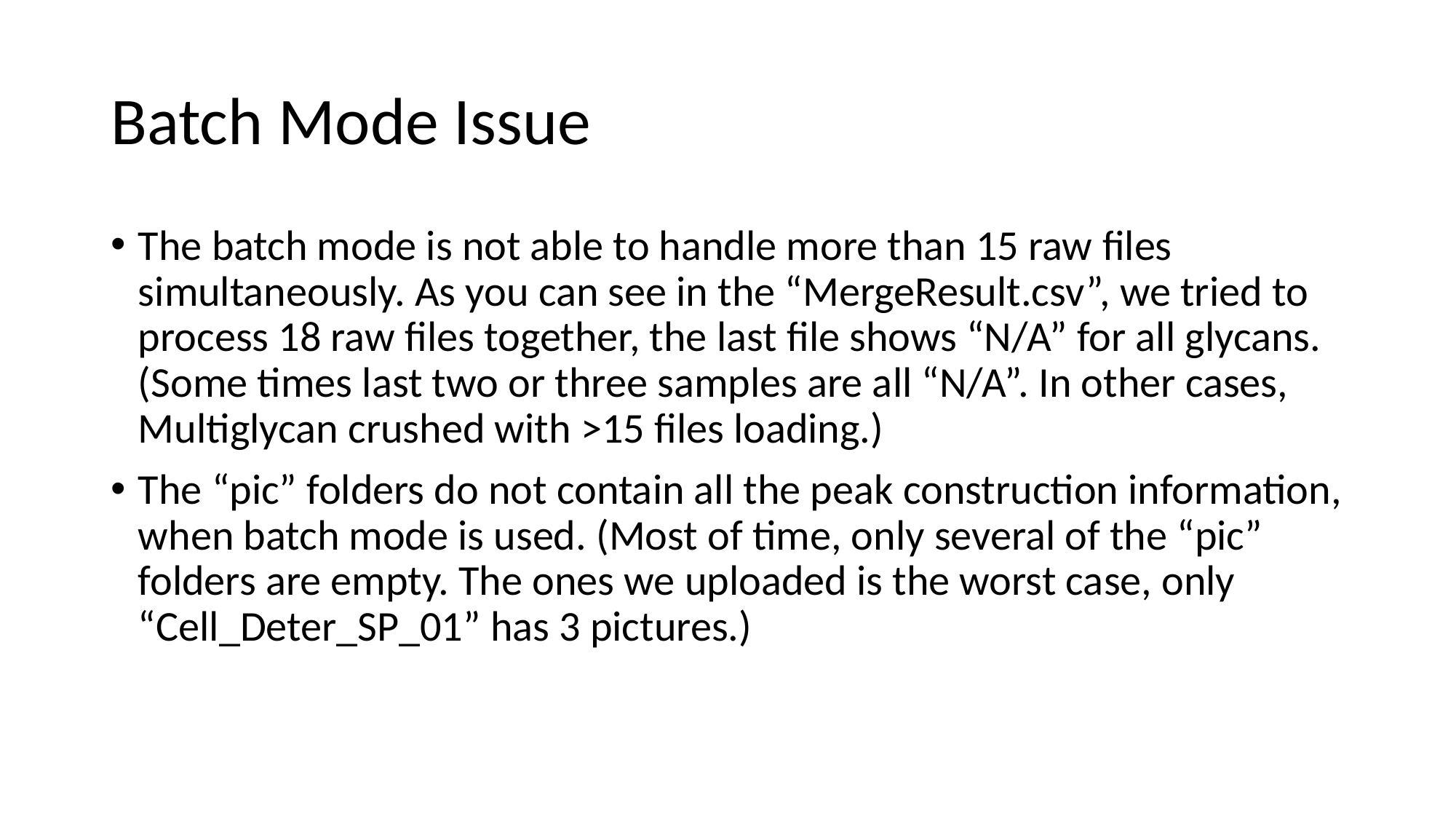

# Batch Mode Issue
The batch mode is not able to handle more than 15 raw files simultaneously. As you can see in the “MergeResult.csv”, we tried to process 18 raw files together, the last file shows “N/A” for all glycans. (Some times last two or three samples are all “N/A”. In other cases, Multiglycan crushed with >15 files loading.)
The “pic” folders do not contain all the peak construction information, when batch mode is used. (Most of time, only several of the “pic” folders are empty. The ones we uploaded is the worst case, only “Cell_Deter_SP_01” has 3 pictures.)